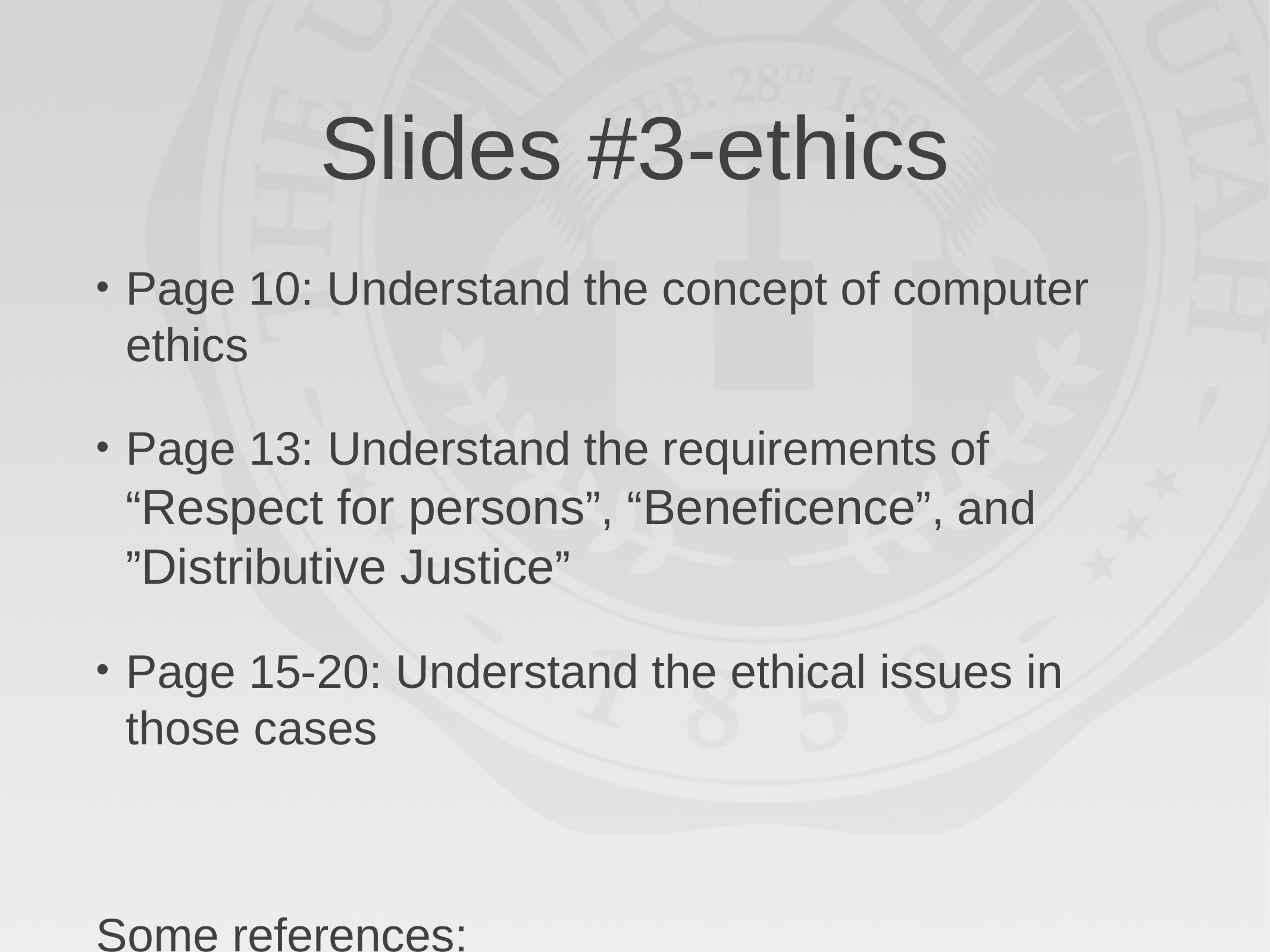

# Slides #3-ethics
Page 10: Understand the concept of computer ethics
Page 13: Understand the requirements of “Respect for persons”, “Beneficence”, and ”Distributive Justice”
Page 15-20: Understand the ethical issues in those cases

Some references: https://www.acm.org/code-of-ethics